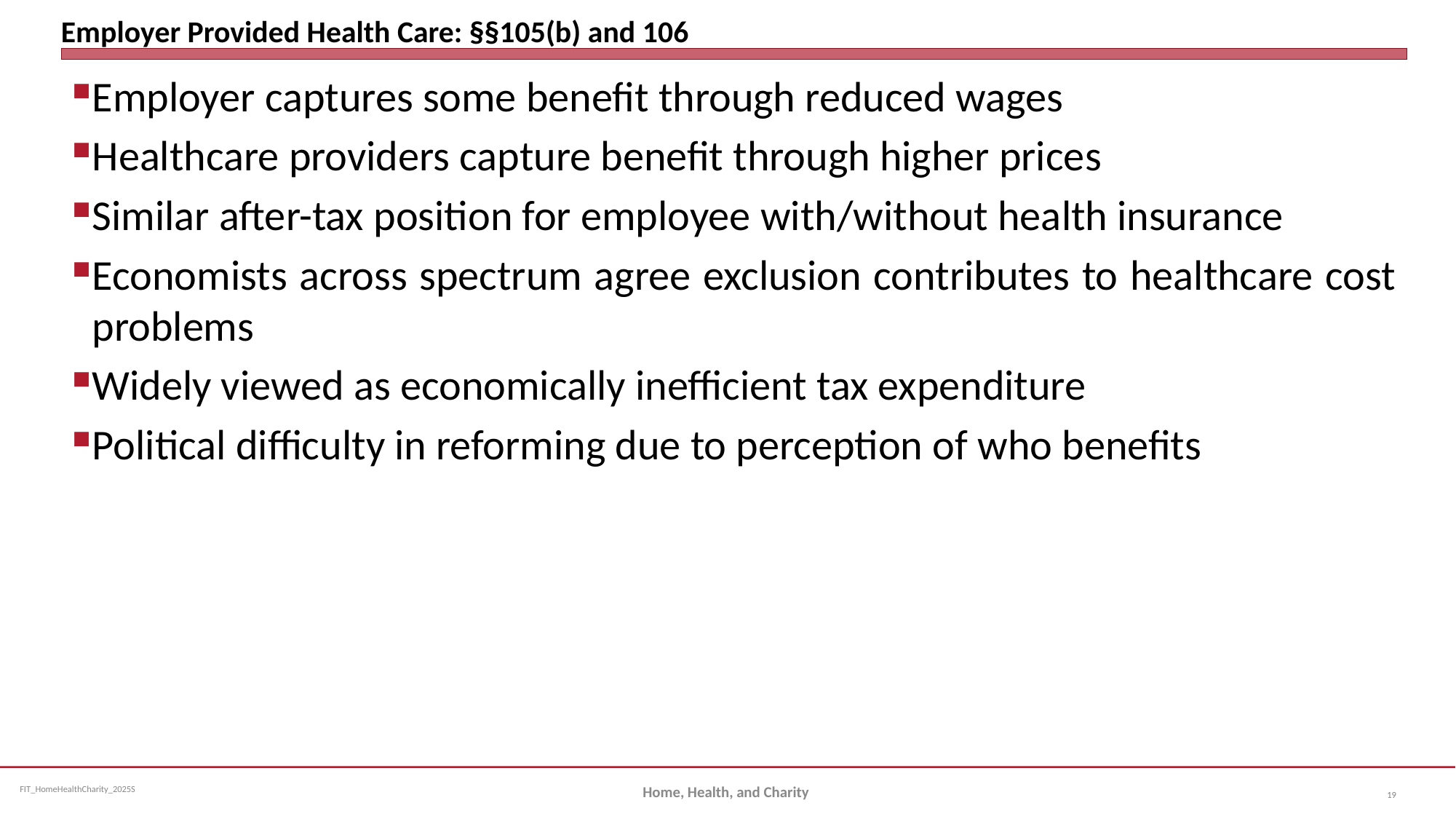

# Employer Provided Health Care: §§105(b) and 106
Employer captures some benefit through reduced wages
Healthcare providers capture benefit through higher prices
Similar after-tax position for employee with/without health insurance
Economists across spectrum agree exclusion contributes to healthcare cost problems
Widely viewed as economically inefficient tax expenditure
Political difficulty in reforming due to perception of who benefits

Home, Health, and Charity
19